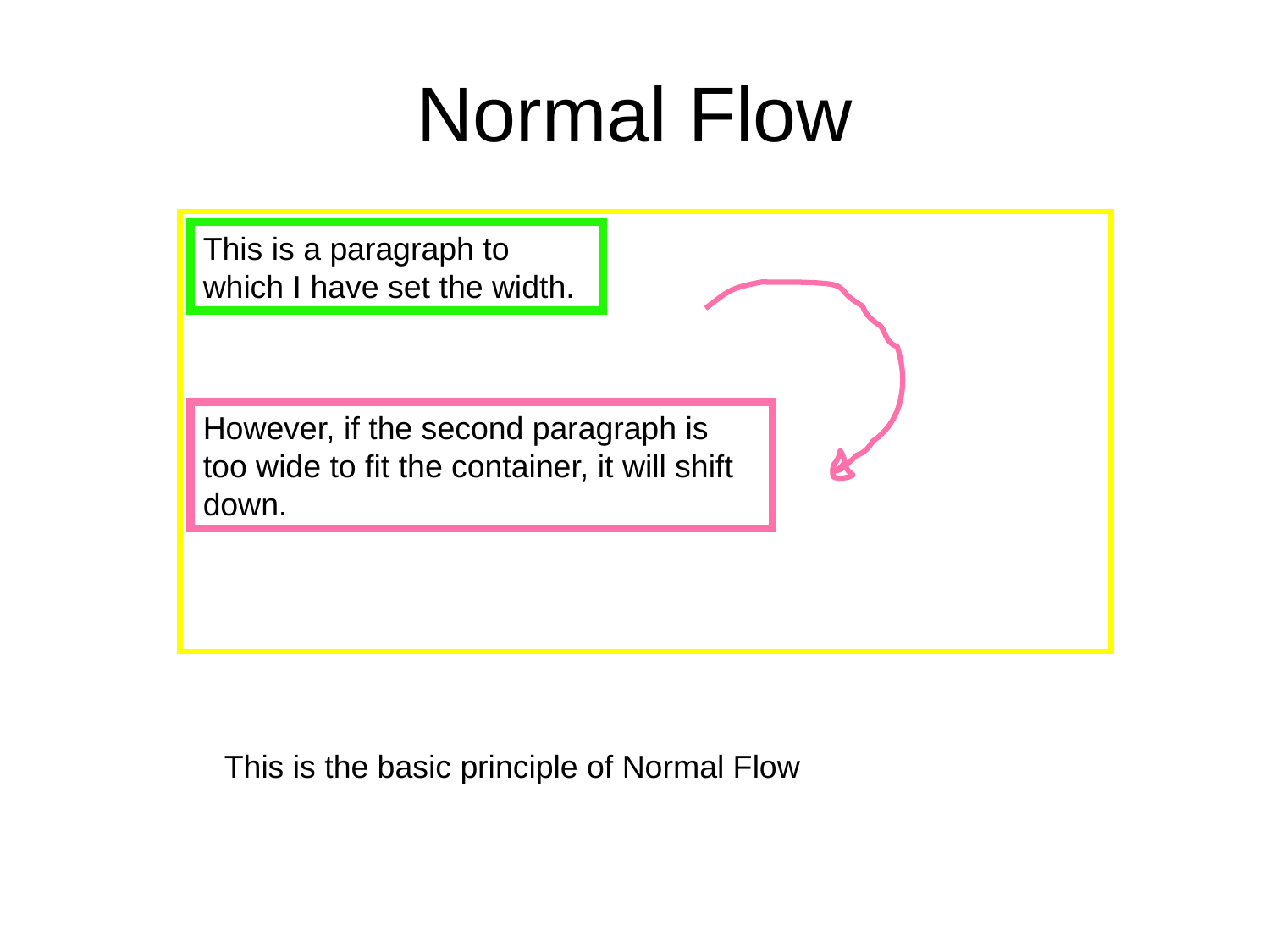

# Normal Flow

This is a paragraph to which I have set the width.

However, if the second paragraph is too wide to fit the container, it will shift down.
This is the basic principle of Normal Flow